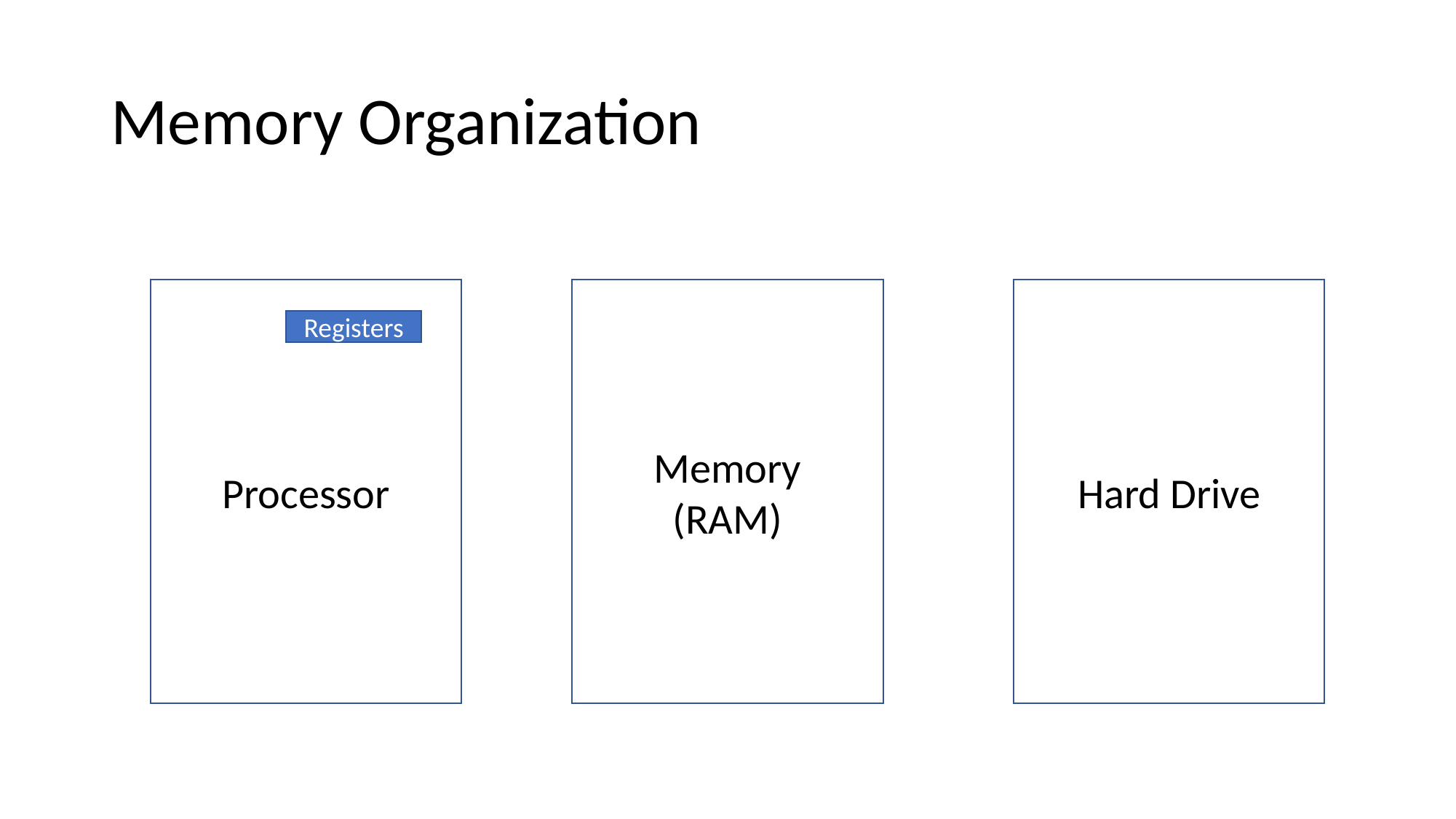

# Memory Organization
Processor
Memory
(RAM)
Hard Drive
Registers